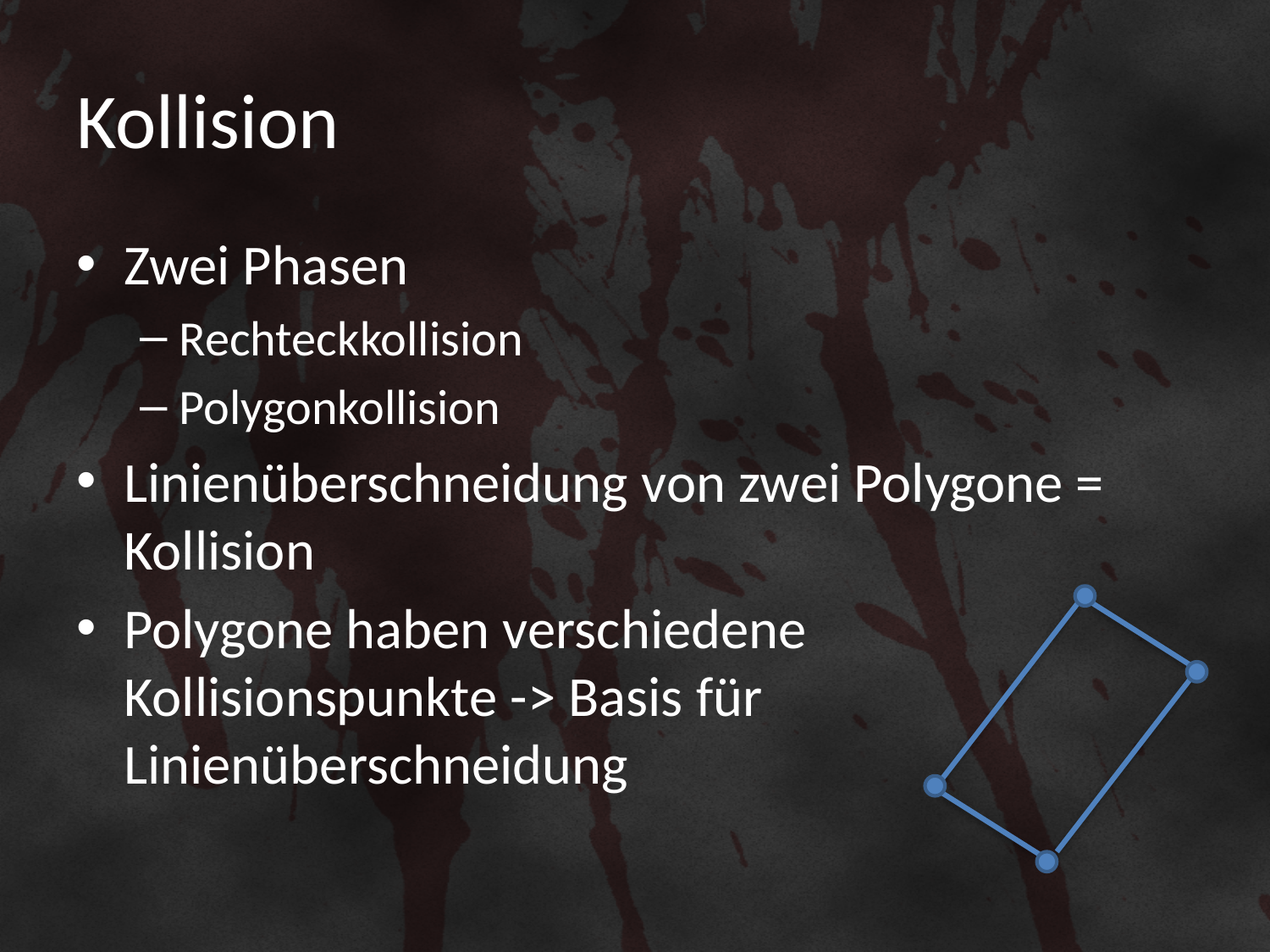

# Kollision
Zwei Phasen
Rechteckkollision
Polygonkollision
Linienüberschneidung von zwei Polygone = Kollision
Polygone haben verschiedene Kollisionspunkte -> Basis für Linienüberschneidung